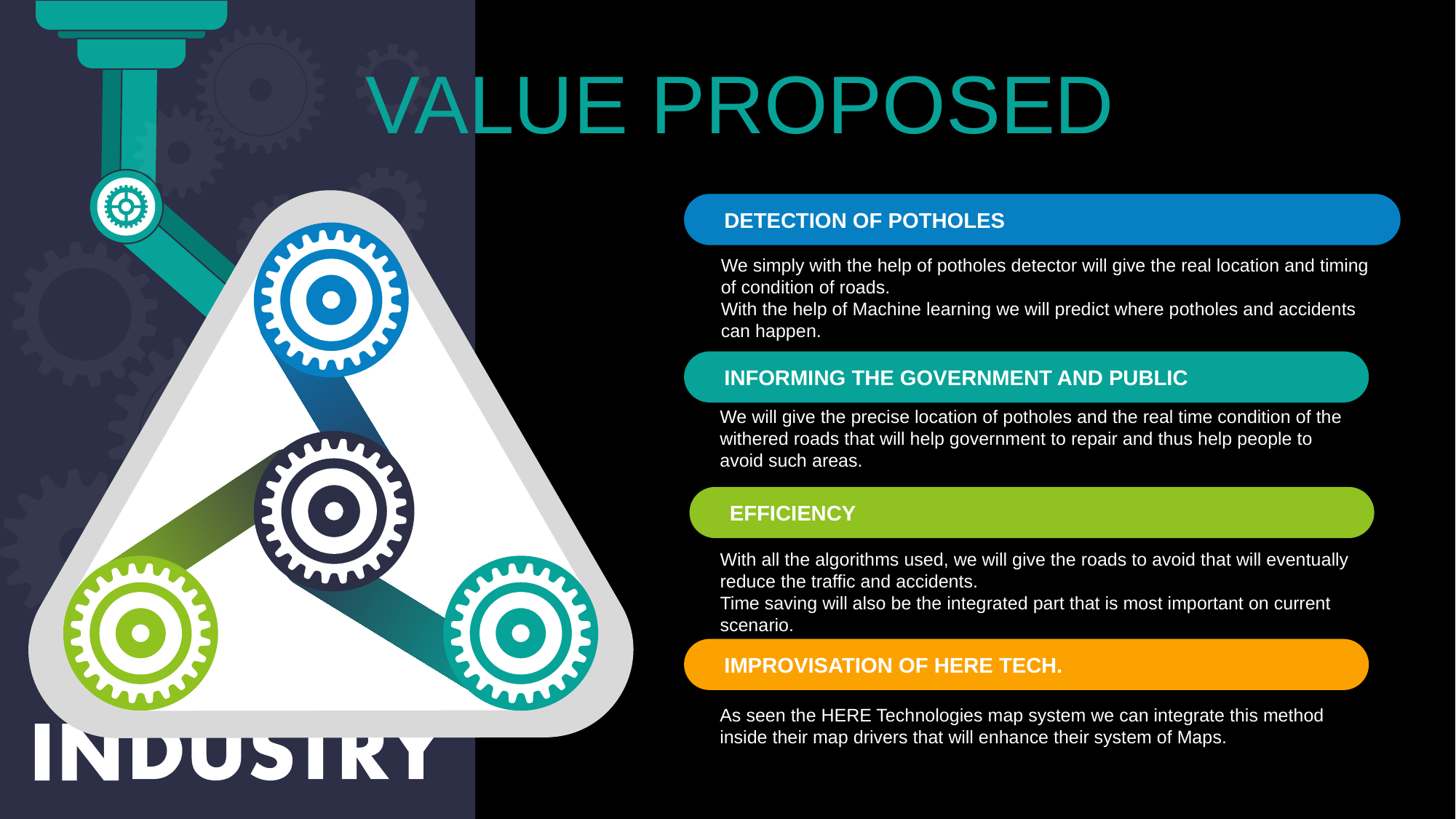

VALUE PROPOSED
DETECTION OF POTHOLES
We simply with the help of potholes detector will give the real location and timing of condition of roads.
With the help of Machine learning we will predict where potholes and accidents can happen.

INFORMING THE GOVERNMENT AND PUBLIC
We will give the precise location of potholes and the real time condition of the withered roads that will help government to repair and thus help people to avoid such areas.

EFFICIENCY
With all the algorithms used, we will give the roads to avoid that will eventually reduce the traffic and accidents.
Time saving will also be the integrated part that is most important on current scenario.

IMPROVISATION OF HERE TECH.
As seen the HERE Technologies map system we can integrate this method inside their map drivers that will enhance their system of Maps.